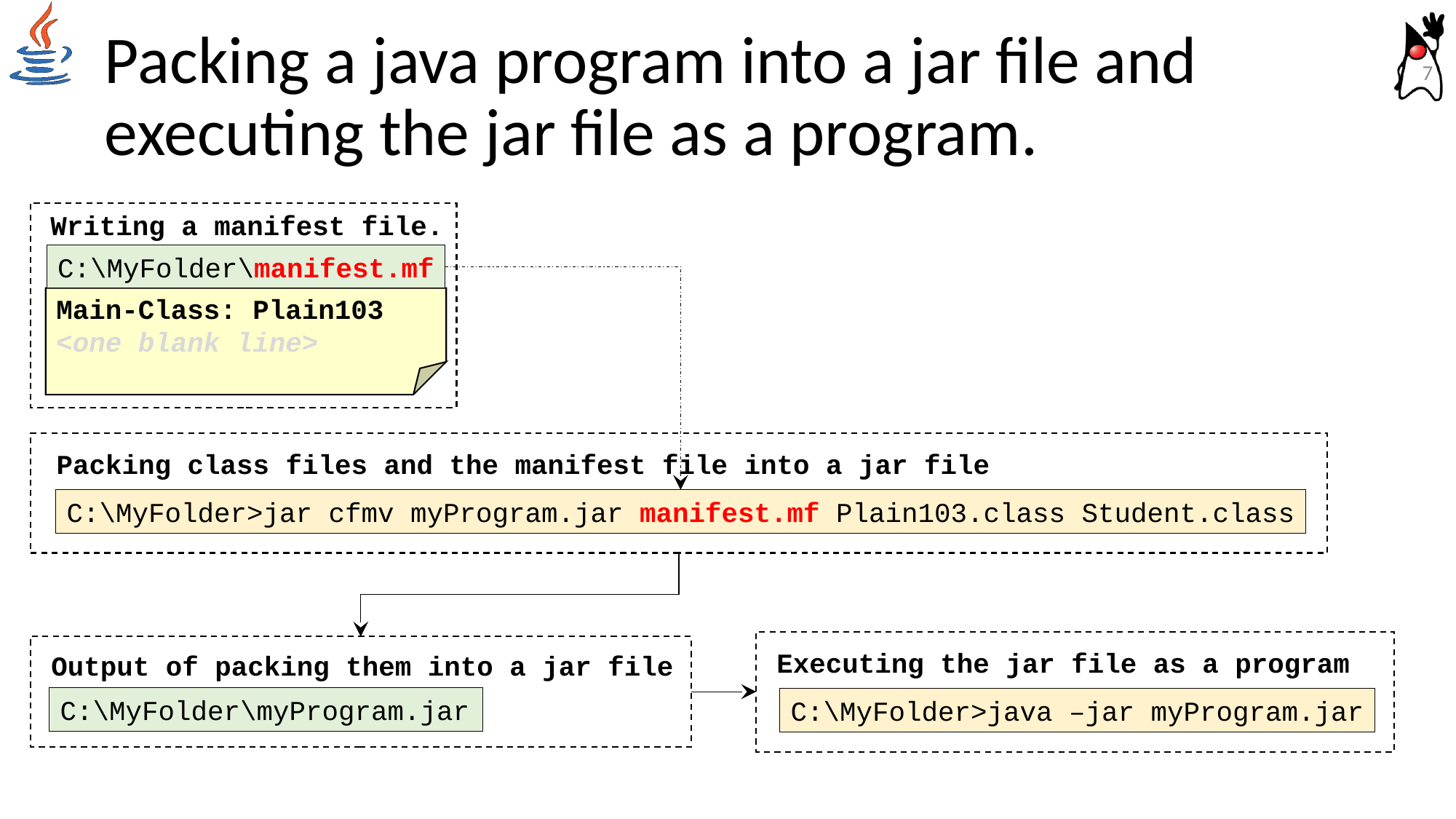

# Packing a java program into a jar file and executing the jar file as a program.
7

Writing a manifest file.
C:\MyFolder\manifest.mf
Main-Class: Plain103
<one blank line>

Packing class files and the manifest file into a jar file
C:\MyFolder>jar cfmv myProgram.jar manifest.mf Plain103.class Student.class

Executing the jar file as a program
C:\MyFolder>java –jar myProgram.jar

Output of packing them into a jar file
C:\MyFolder\myProgram.jar